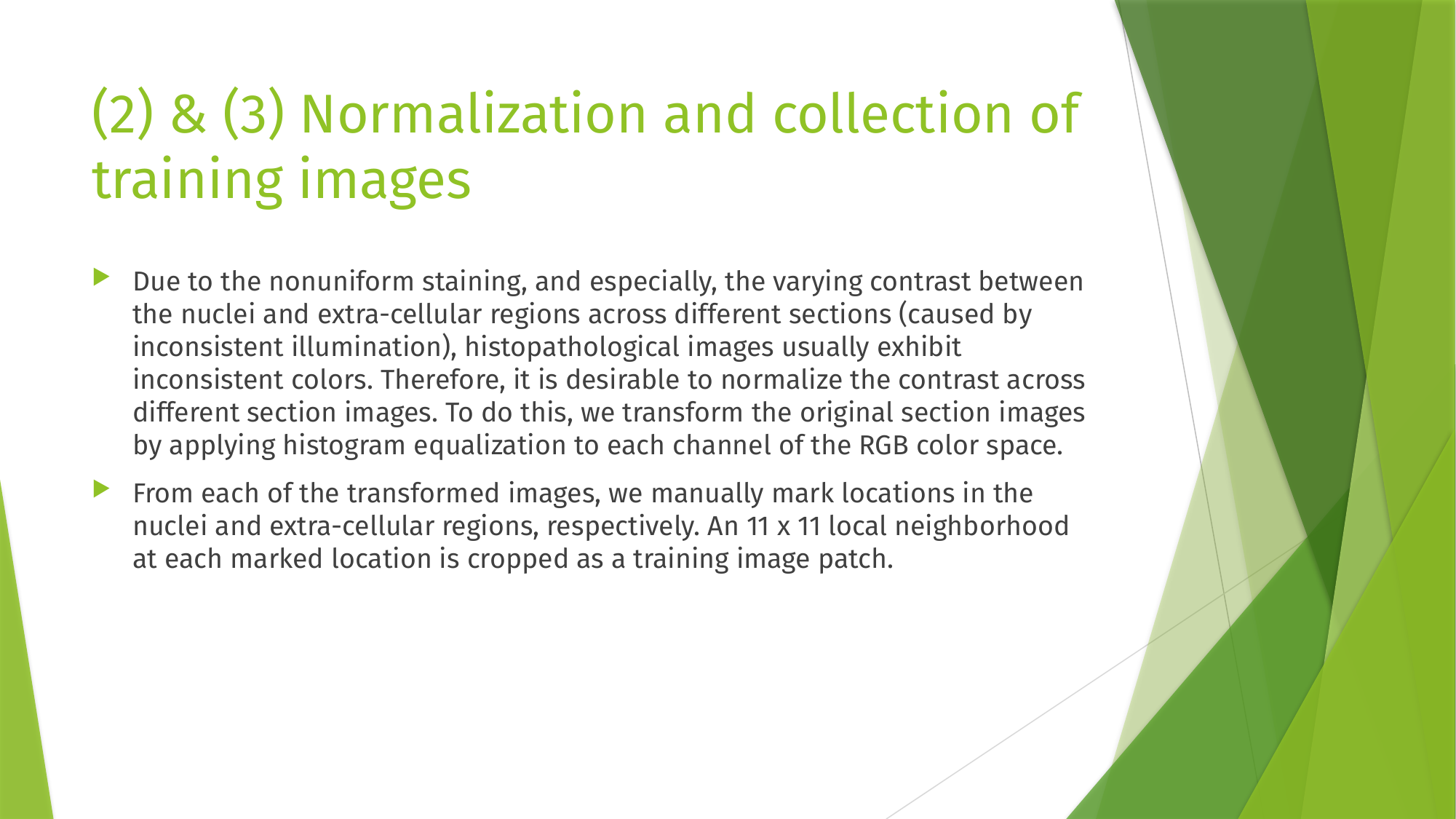

# (2) & (3) Normalization and collection of training images
Due to the nonuniform staining, and especially, the varying contrast between the nuclei and extra-cellular regions across different sections (caused by inconsistent illumination), histopathological images usually exhibit inconsistent colors. Therefore, it is desirable to normalize the contrast across different section images. To do this, we transform the original section images by applying histogram equalization to each channel of the RGB color space.
From each of the transformed images, we manually mark locations in the nuclei and extra-cellular regions, respectively. An 11 x 11 local neighborhood at each marked location is cropped as a training image patch.